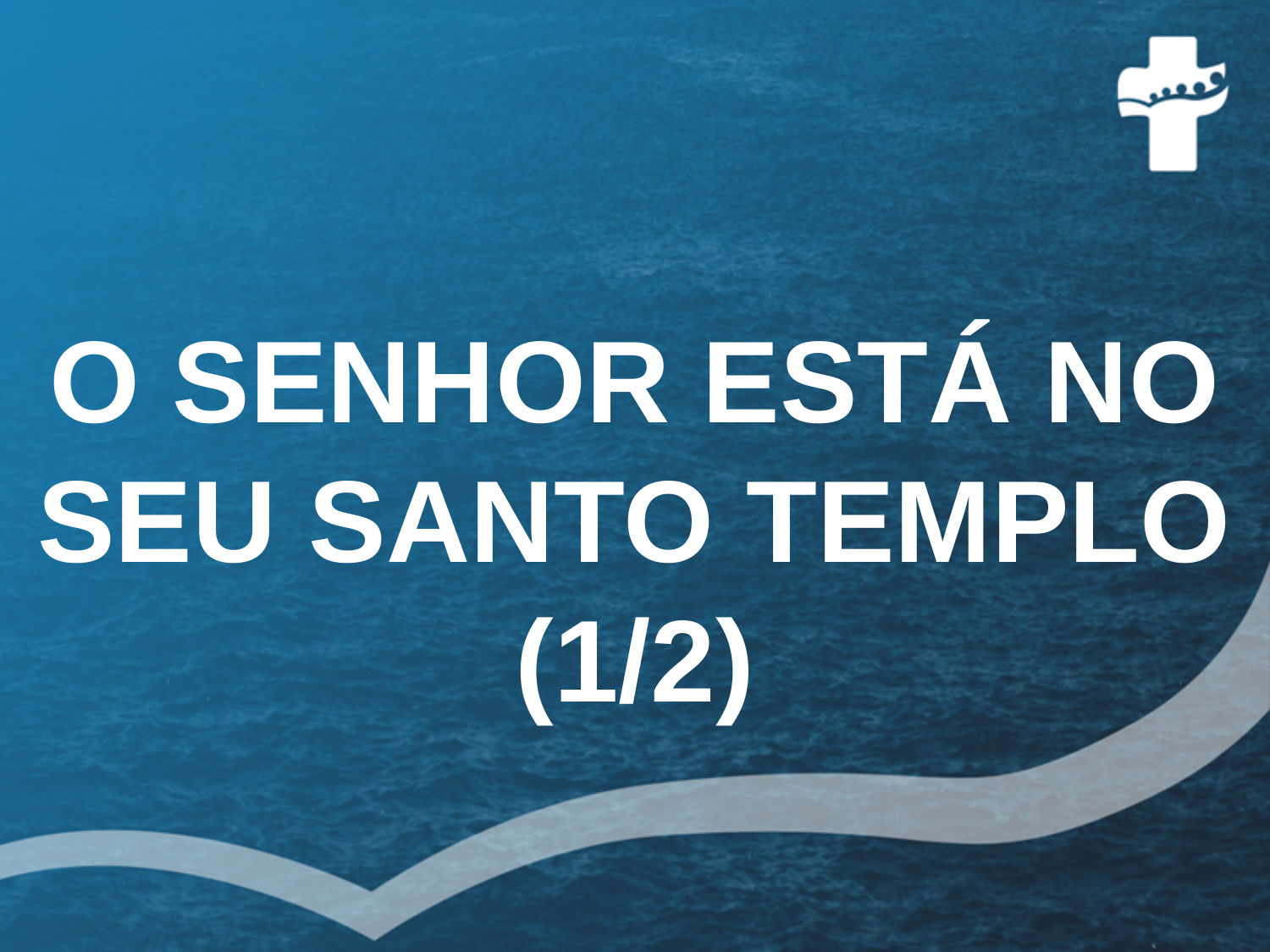

# O SENHOR ESTÁ NO SEU SANTO TEMPLO (1/2)